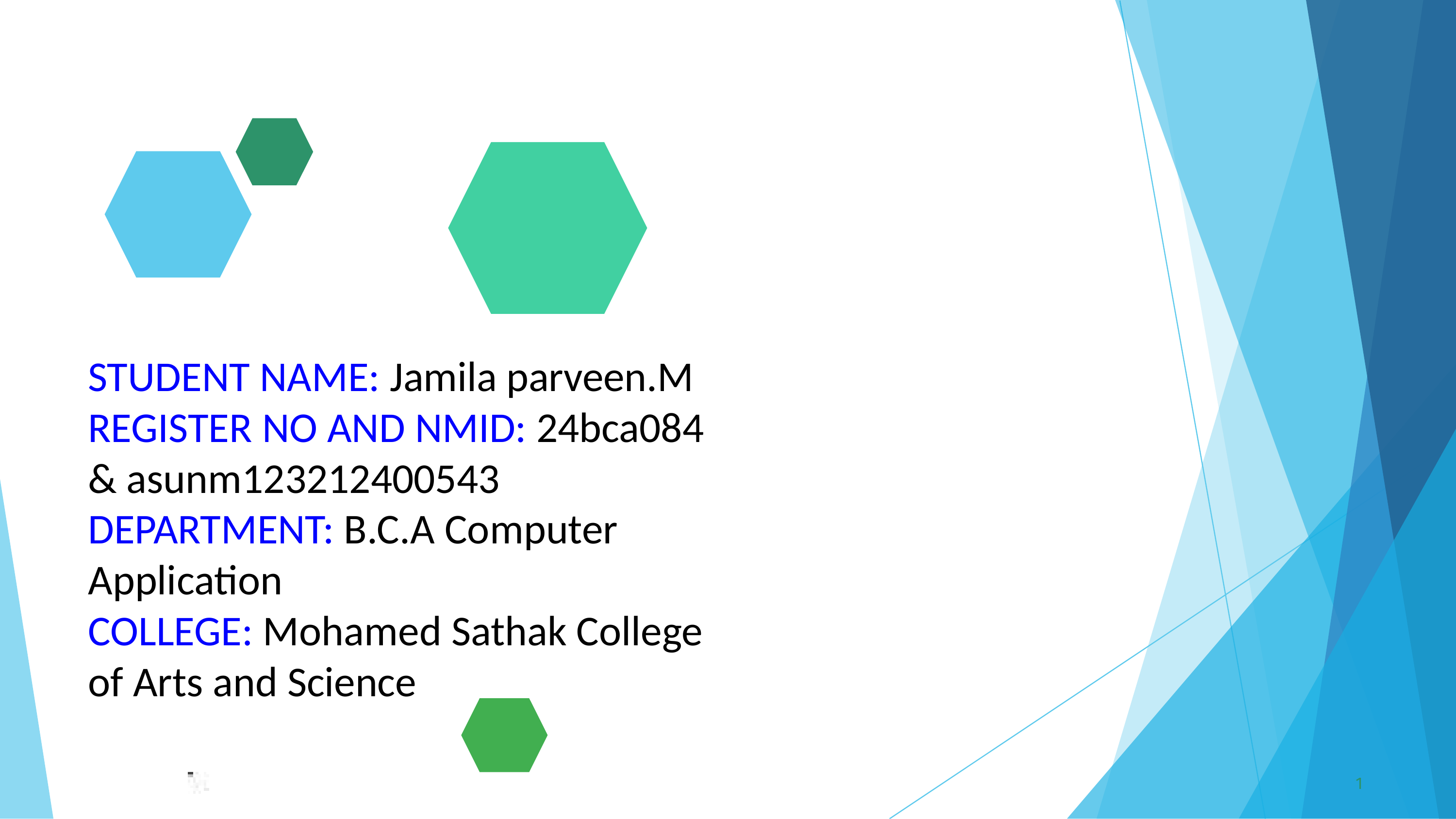

STUDENT NAME: Jamila parveen.M REGISTER NO AND NMID: 24bca084 & asunm123212400543
DEPARTMENT: B.C.A Computer Application
COLLEGE: Mohamed Sathak College of Arts and Science
1